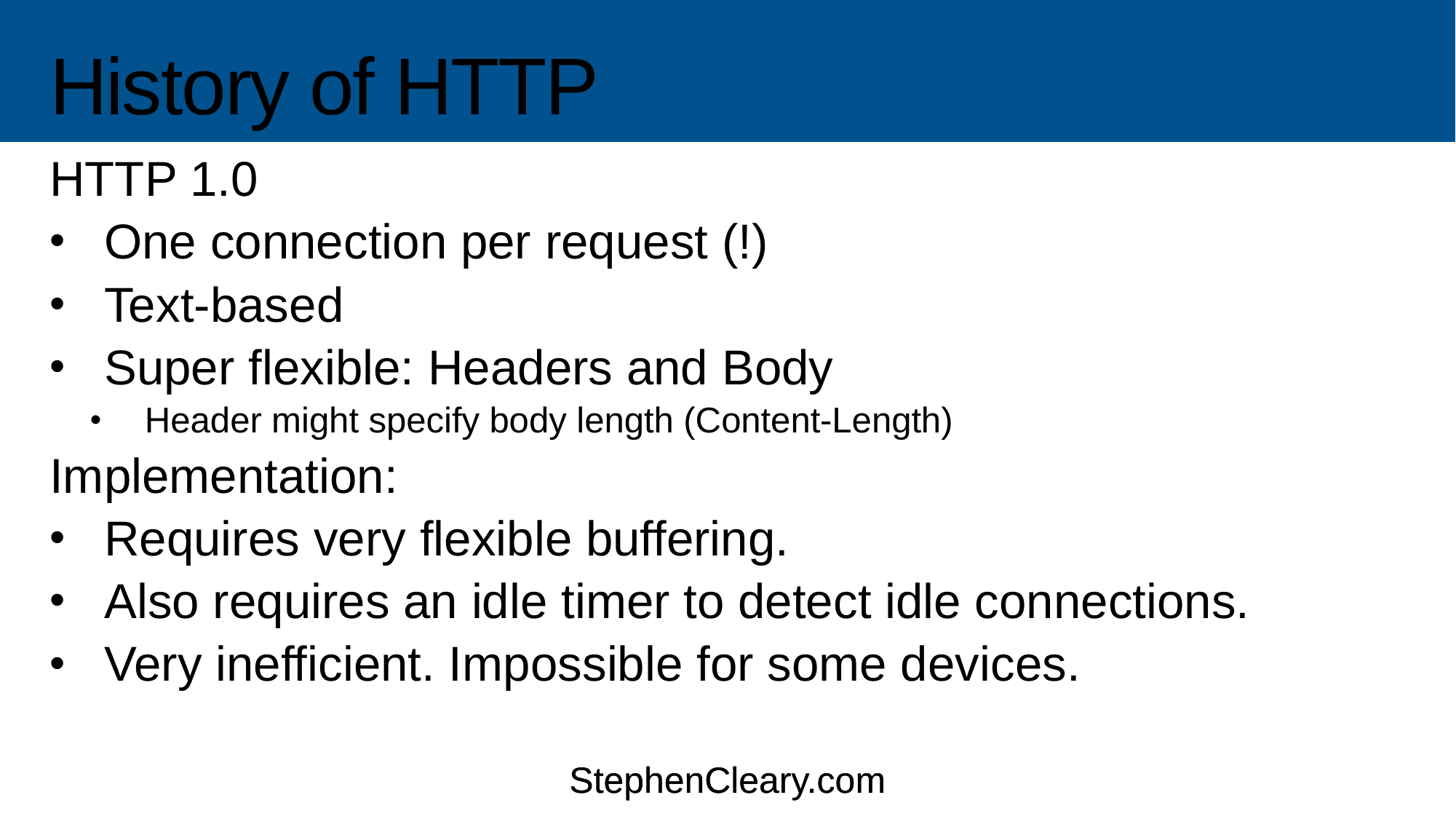

# History of HTTP
HTTP 1.0
One connection per request (!)
Text-based
Super flexible: Headers and Body
Header might specify body length (Content-Length)
Implementation:
Requires very flexible buffering.
Also requires an idle timer to detect idle connections.
Very inefficient. Impossible for some devices.